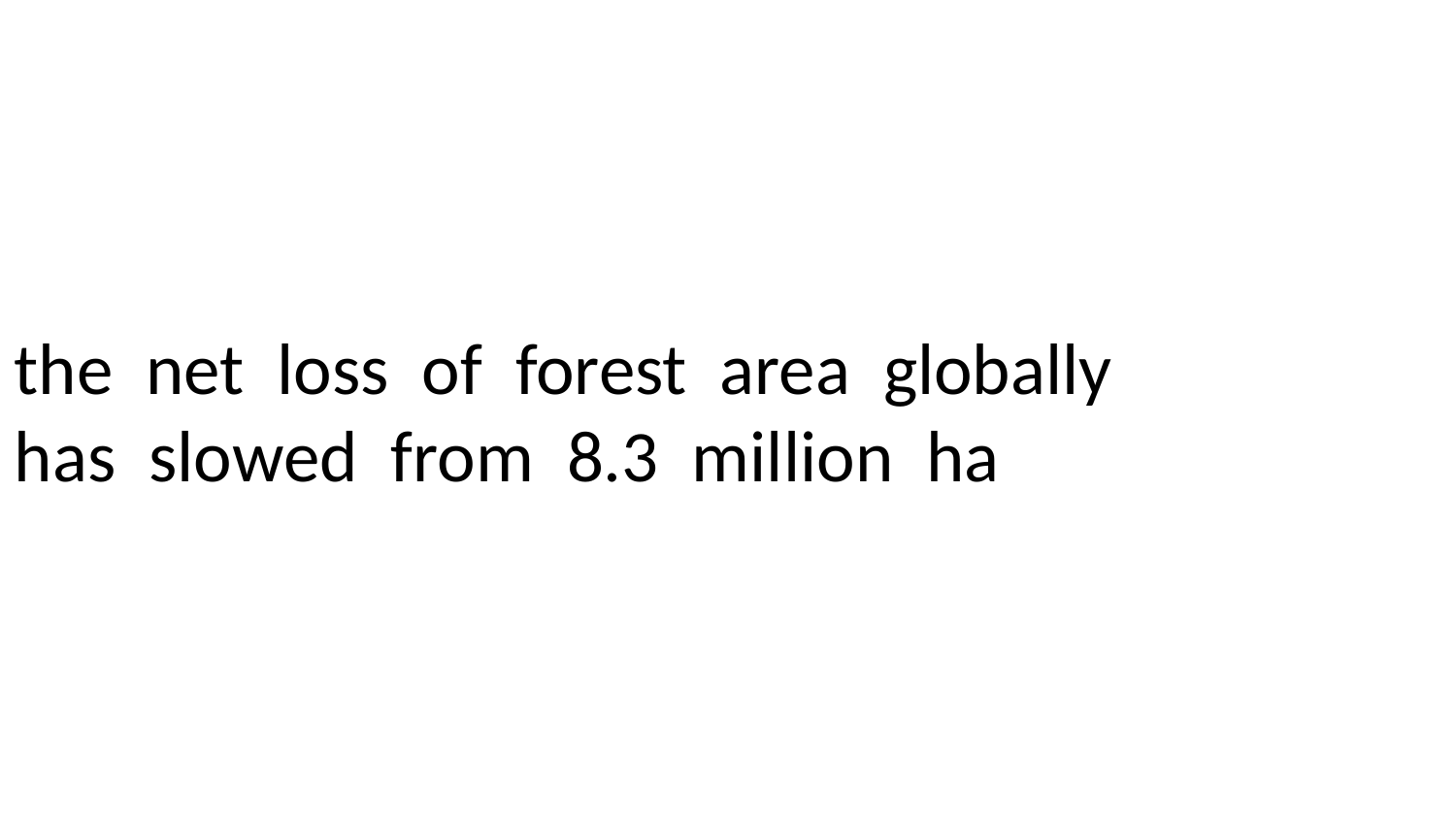

the  net  loss  of  forest  area  globally  has  slowed  from  8.3  million  ha